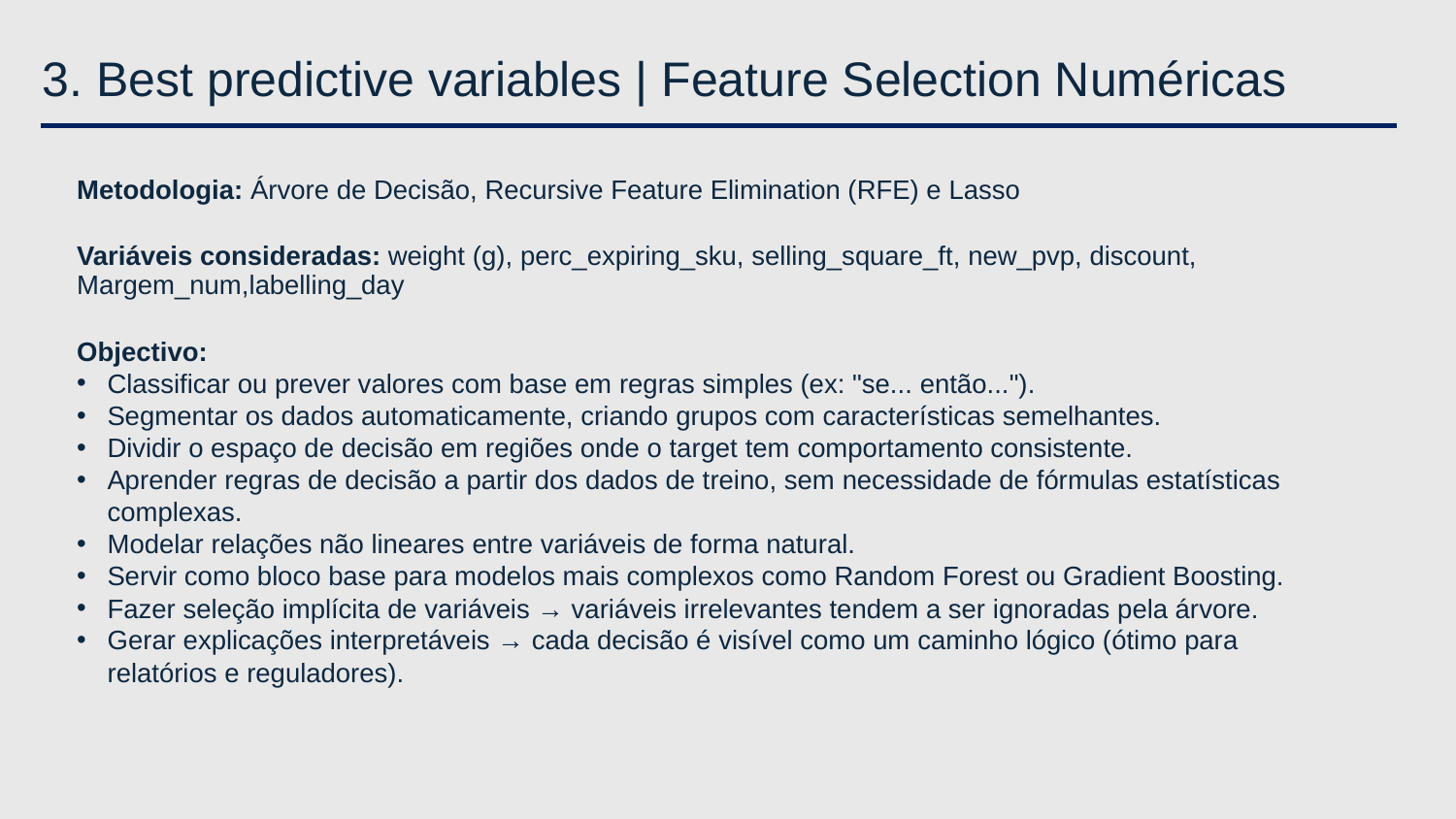

# 3. Best predictive variables | Feature Selection Numéricas

Metodologia: Árvore de Decisão, Recursive Feature Elimination (RFE) e Lasso

Variáveis consideradas: weight (g), perc_expiring_sku, selling_square_ft, new_pvp, discount, Margem_num,labelling_day

Objectivo:
Classificar ou prever valores com base em regras simples (ex: "se... então...").
Segmentar os dados automaticamente, criando grupos com características semelhantes.
Dividir o espaço de decisão em regiões onde o target tem comportamento consistente.
Aprender regras de decisão a partir dos dados de treino, sem necessidade de fórmulas estatísticas complexas.
Modelar relações não lineares entre variáveis de forma natural.
Servir como bloco base para modelos mais complexos como Random Forest ou Gradient Boosting.
Fazer seleção implícita de variáveis → variáveis irrelevantes tendem a ser ignoradas pela árvore.
Gerar explicações interpretáveis → cada decisão é visível como um caminho lógico (ótimo para relatórios e reguladores).